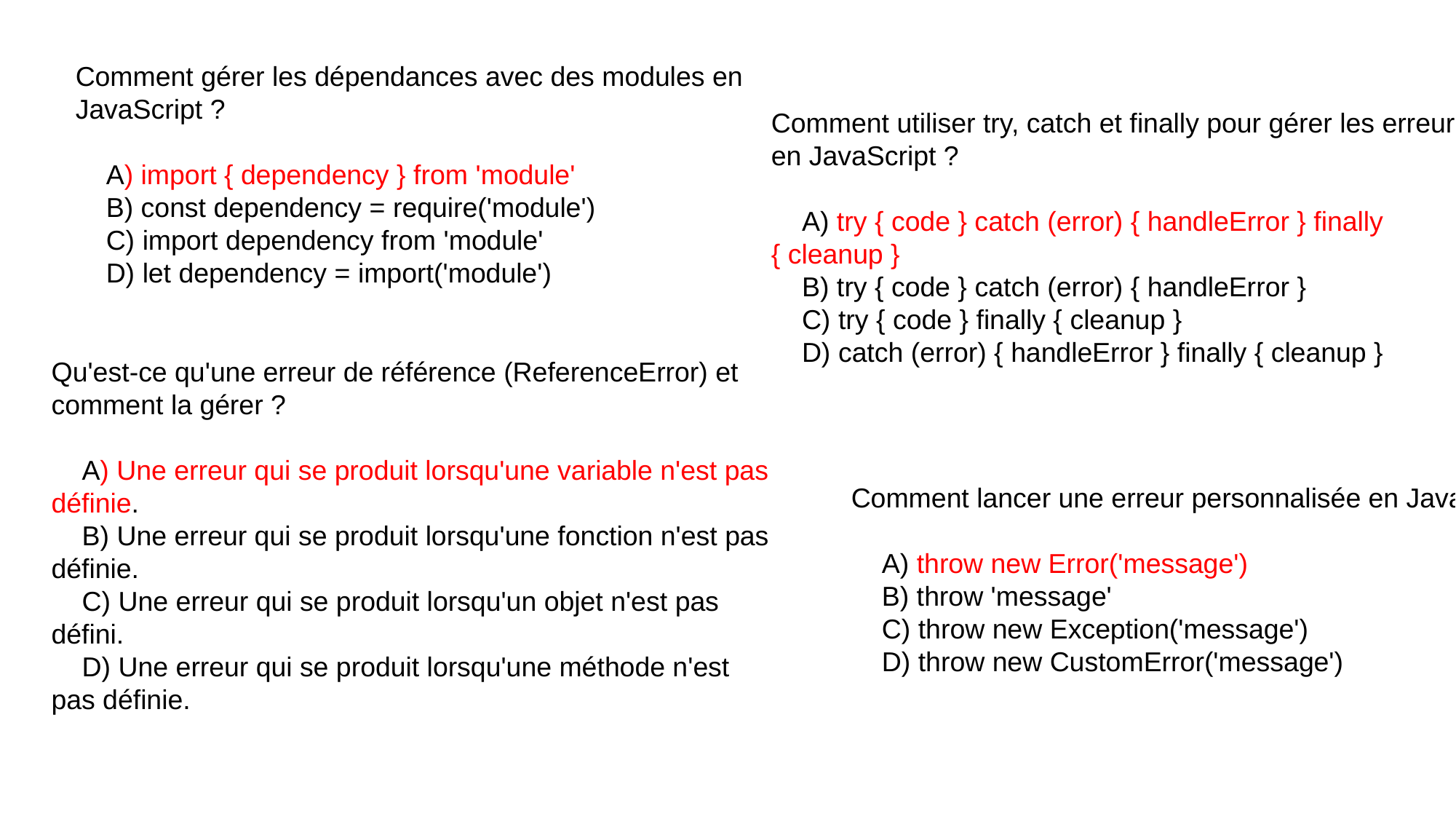

Comment gérer les dépendances avec des modules en JavaScript ?

    A) import { dependency } from 'module'
    B) const dependency = require('module')
    C) import dependency from 'module'
    D) let dependency = import('module')

Comment utiliser try, catch et finally pour gérer les erreurs en JavaScript ?

    A) try { code } catch (error) { handleError } finally { cleanup }
    B) try { code } catch (error) { handleError }
    C) try { code } finally { cleanup }
    D) catch (error) { handleError } finally { cleanup }

Qu'est-ce qu'une erreur de référence (ReferenceError) et comment la gérer ?

    A) Une erreur qui se produit lorsqu'une variable n'est pas définie.
    B) Une erreur qui se produit lorsqu'une fonction n'est pas définie.
    C) Une erreur qui se produit lorsqu'un objet n'est pas défini.
    D) Une erreur qui se produit lorsqu'une méthode n'est pas définie.

Comment lancer une erreur personnalisée en JavaScript ?

    A) throw new Error('message')
    B) throw 'message'
    C) throw new Exception('message')
    D) throw new CustomError('message')